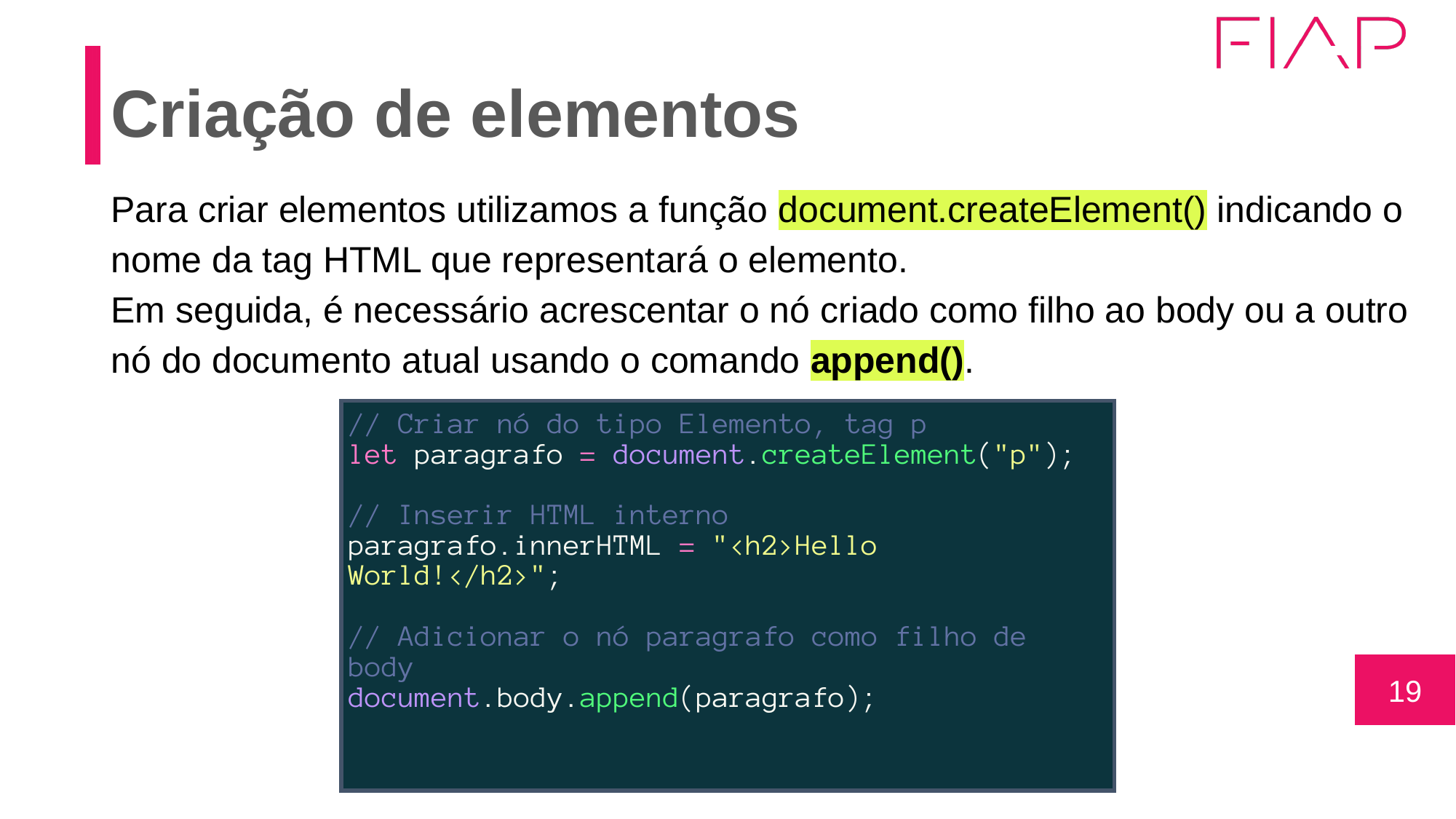

# Criação de elementos
Para criar elementos utilizamos a função document.createElement() indicando o nome da tag HTML que representará o elemento.
Em seguida, é necessário acrescentar o nó criado como filho ao body ou a outro nó do documento atual usando o comando append().

| // Criar nó do tipo Elemento, tag p let paragrafo = document.createElement("p"); // Inserir HTML interno paragrafo.innerHTML = "<h2>Hello World!</h2>"; // Adicionar o nó paragrafo como filho de body document.body.append(paragrafo); |
| --- |
19